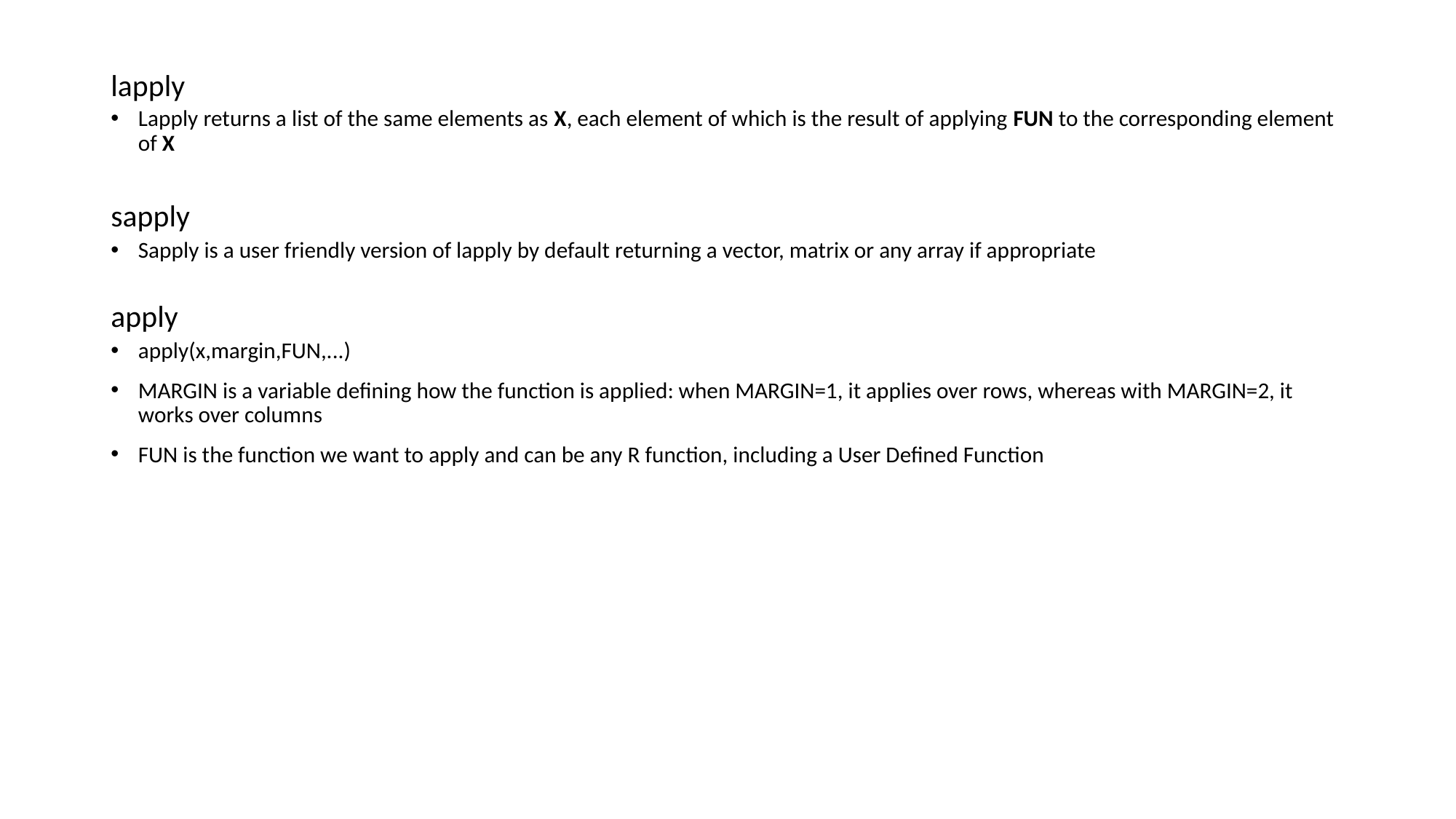

# lapply
Lapply returns a list of the same elements as X, each element of which is the result of applying FUN to the corresponding element of X
sapply
Sapply is a user friendly version of lapply by default returning a vector, matrix or any array if appropriate
apply
apply(x,margin,FUN,...)
MARGIN is a variable defining how the function is applied: when MARGIN=1, it applies over rows, whereas with MARGIN=2, it works over columns
FUN is the function we want to apply and can be any R function, including a User Defined Function